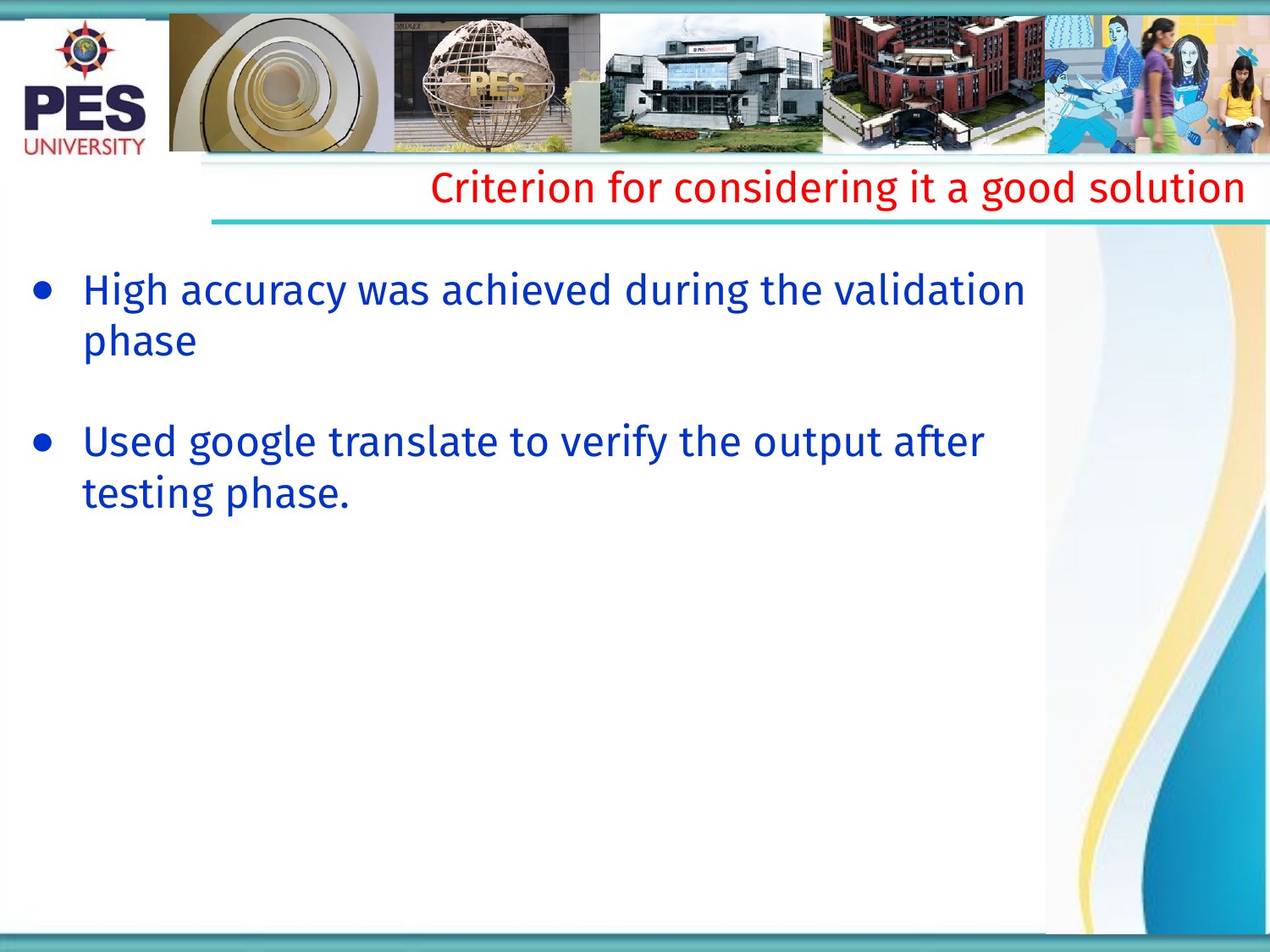

# Criterion for considering it a good solution
High accuracy was achieved during the validation phase

Used google translate to verify the output after testing phase.